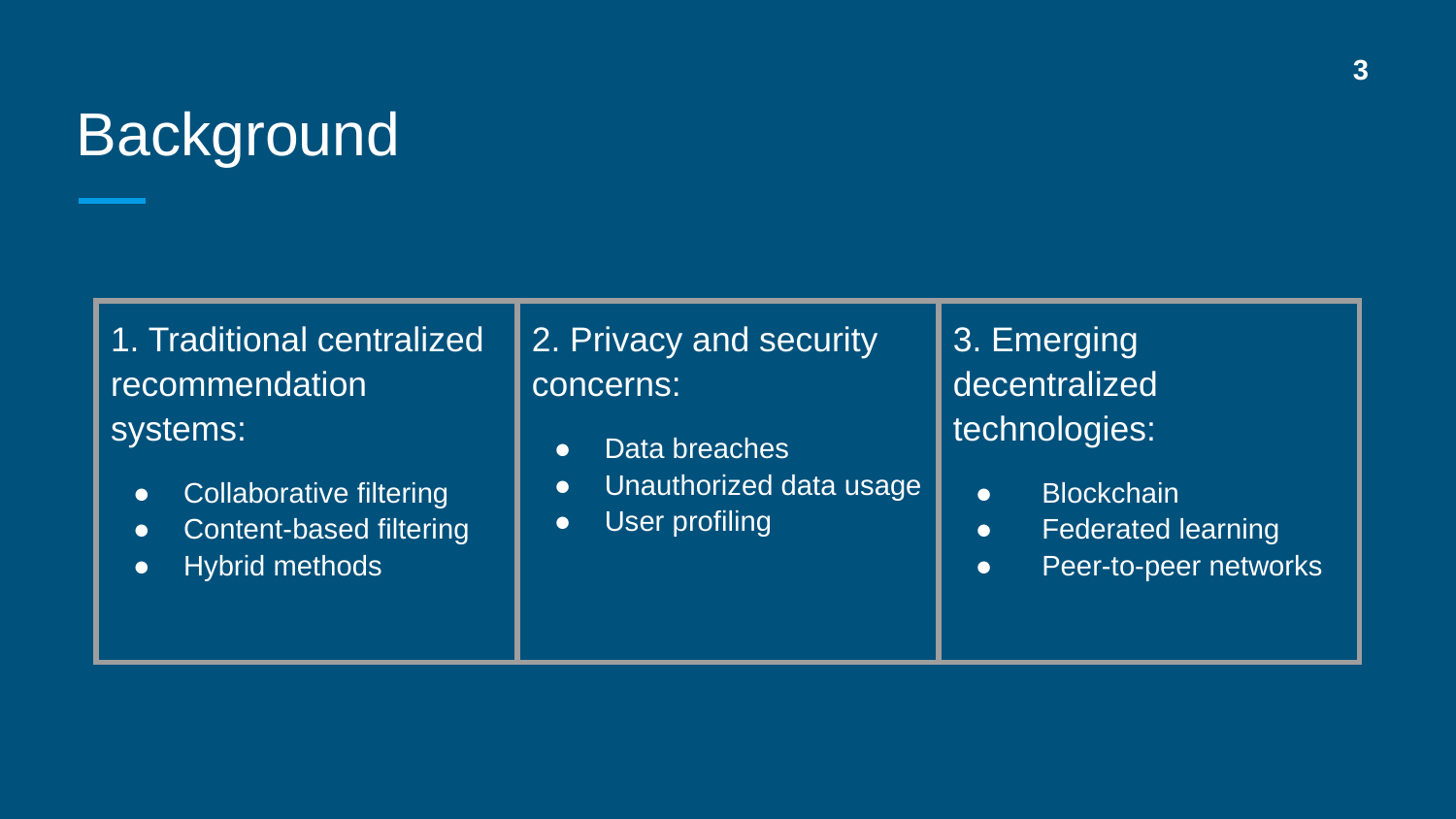

3
# Background
| 1. Traditional centralized recommendation systems: Collaborative filtering Content-based filtering Hybrid methods | 2. Privacy and security concerns: Data breaches Unauthorized data usage User profiling | 3. Emerging decentralized technologies: Blockchain Federated learning Peer-to-peer networks |
| --- | --- | --- |